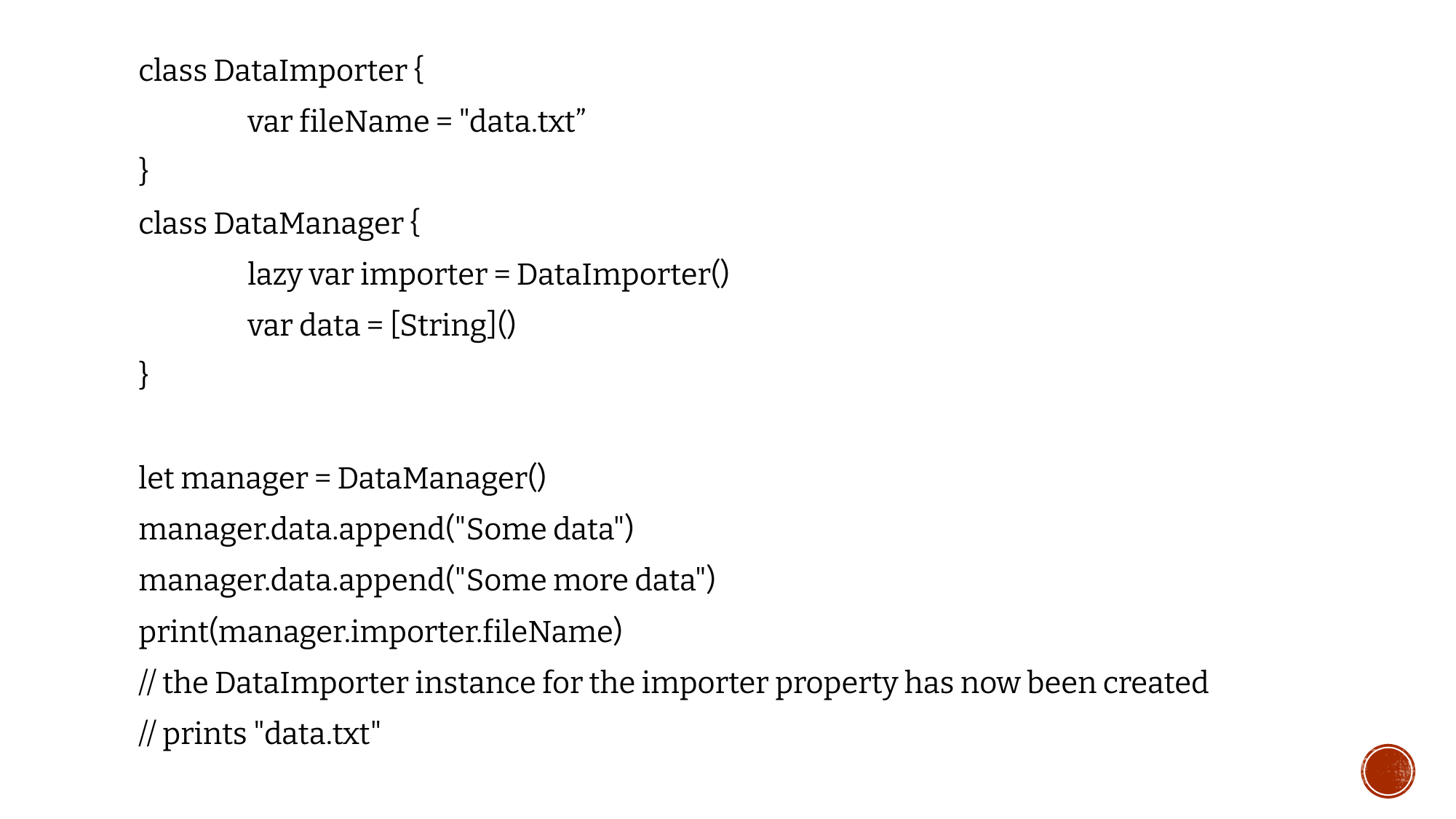

class DataImporter {
	var fileName = "data.txt”
}
class DataManager {
	lazy var importer = DataImporter()
	var data = [String]()
}

let manager = DataManager()
manager.data.append("Some data")
manager.data.append("Some more data")
print(manager.importer.fileName)
// the DataImporter instance for the importer property has now been created
// prints "data.txt"